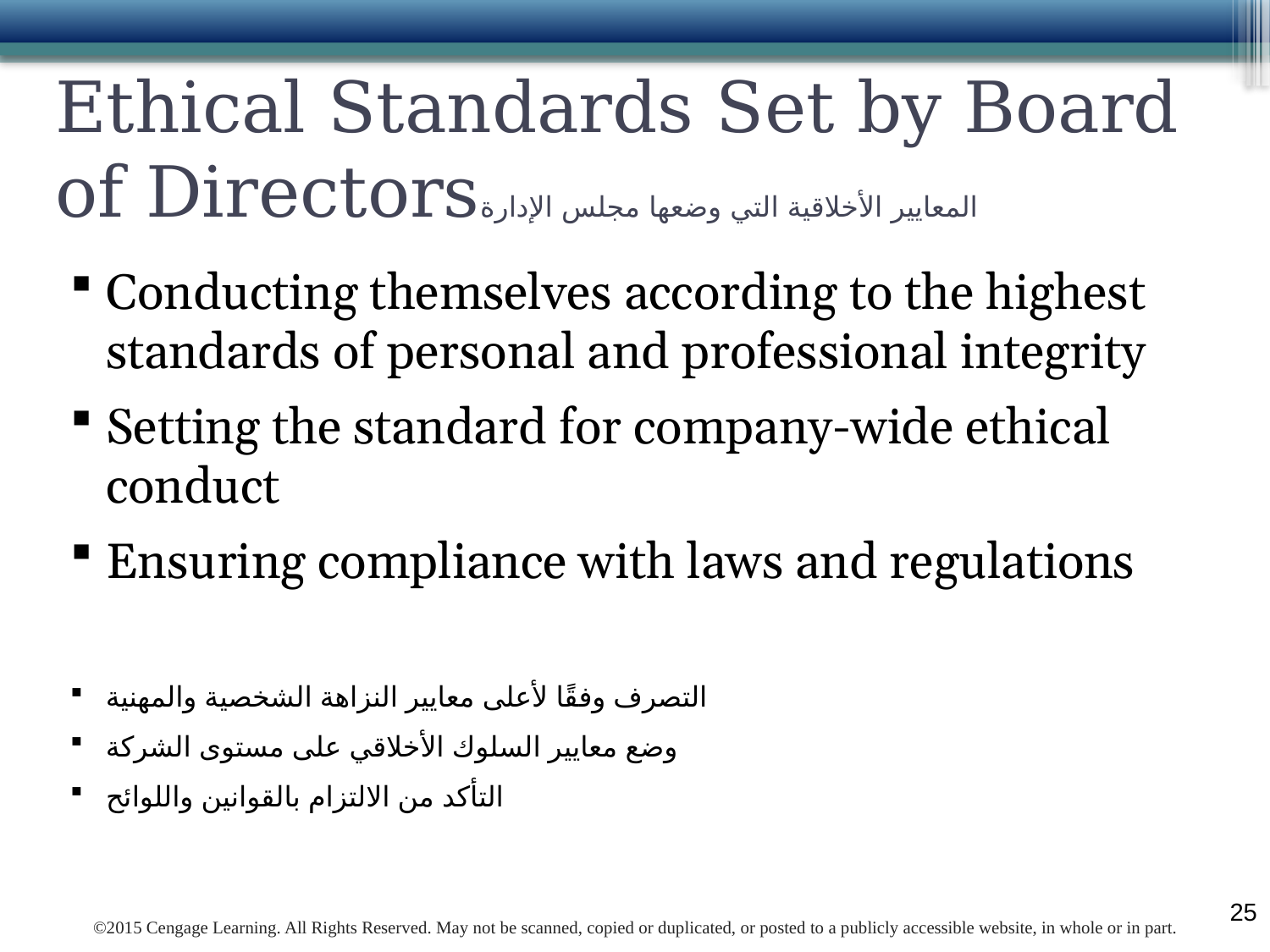

# Ethical Standards Set by Board of Directorsالمعايير الأخلاقية التي وضعها مجلس الإدارة
Conducting themselves according to the highest standards of personal and professional integrity
Setting the standard for company-wide ethical conduct
Ensuring compliance with laws and regulations

التصرف وفقًا لأعلى معايير النزاهة الشخصية والمهنية
وضع معايير السلوك الأخلاقي على مستوى الشركة
التأكد من الالتزام بالقوانين واللوائح
25